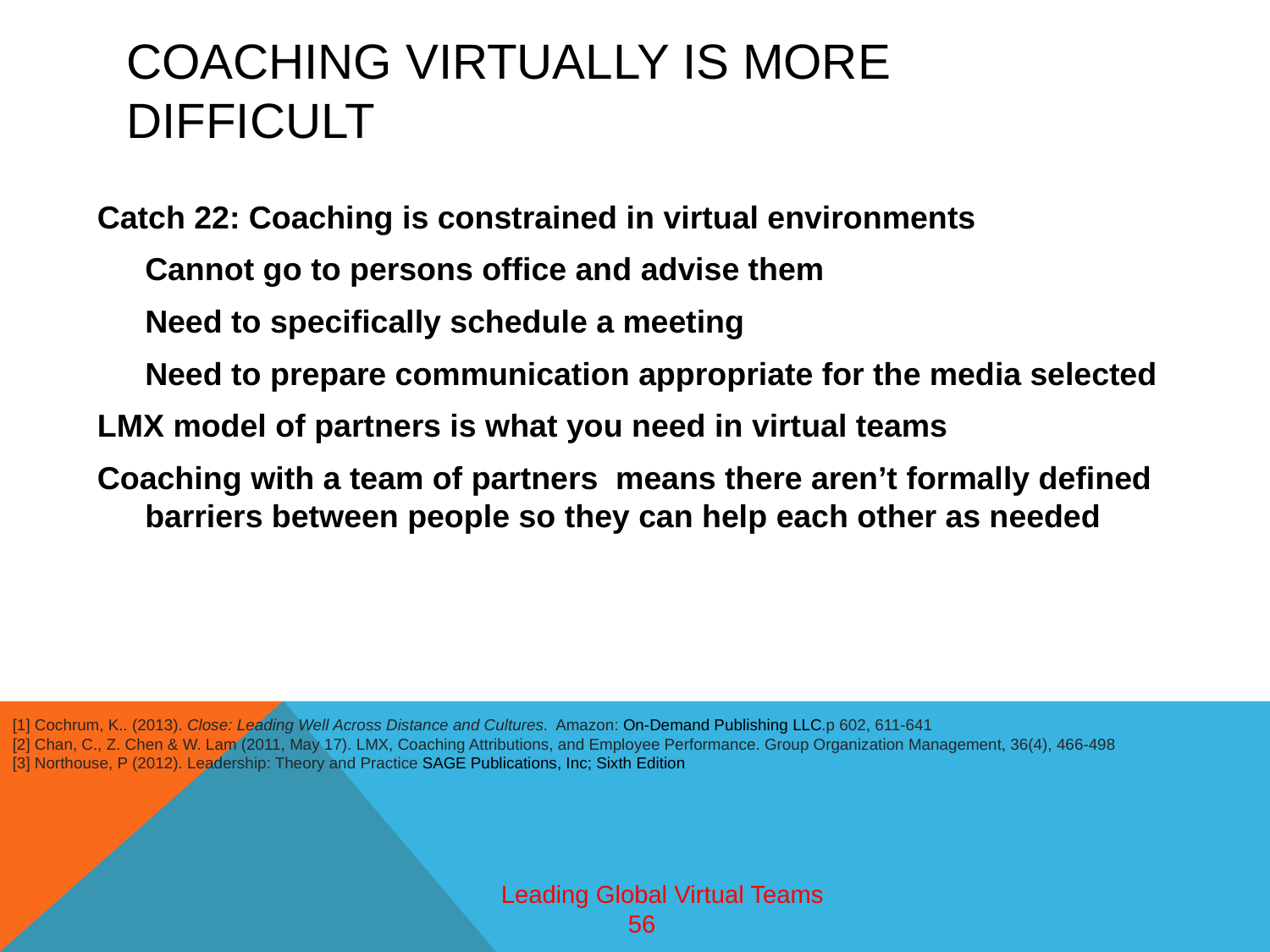

# Coaching Virtually is more difficult
Catch 22: Coaching is constrained in virtual environments
	Cannot go to persons office and advise them
	Need to specifically schedule a meeting
	Need to prepare communication appropriate for the media selected
LMX model of partners is what you need in virtual teams
Coaching with a team of partners  means there aren’t formally defined barriers between people so they can help each other as needed

[1] Cochrum, K.. (2013). Close: Leading Well Across Distance and Cultures.  Amazon: On-Demand Publishing LLC.p 602, 611-641
[2] Chan, C., Z. Chen & W. Lam (2011, May 17). LMX, Coaching Attributions, and Employee Performance. Group Organization Management, 36(4), 466-498
[3] Northouse, P (2012). Leadership: Theory and Practice SAGE Publications, Inc; Sixth Edition